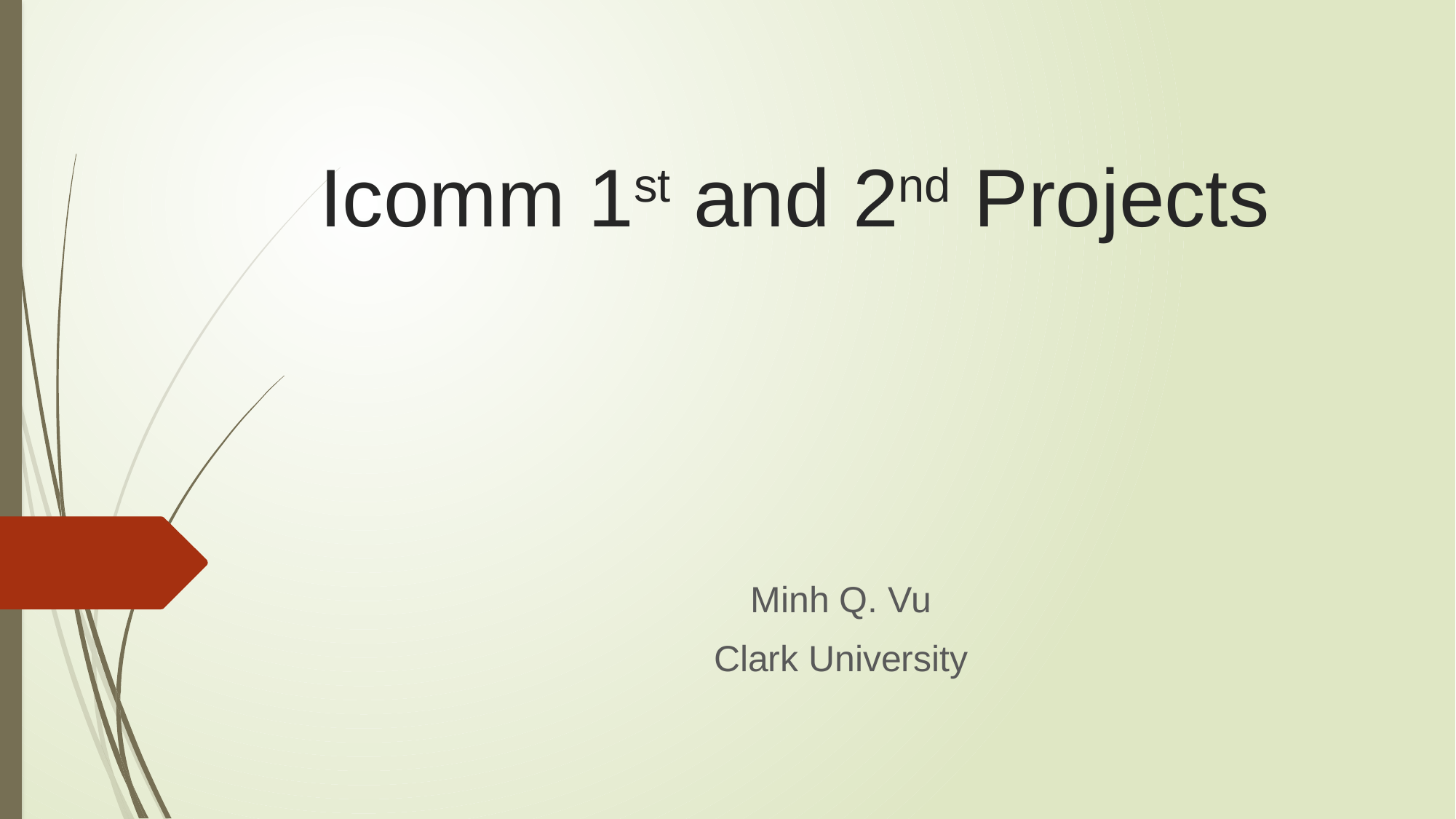

# Icomm 1st and 2nd Projects
Minh Q. Vu
Clark University